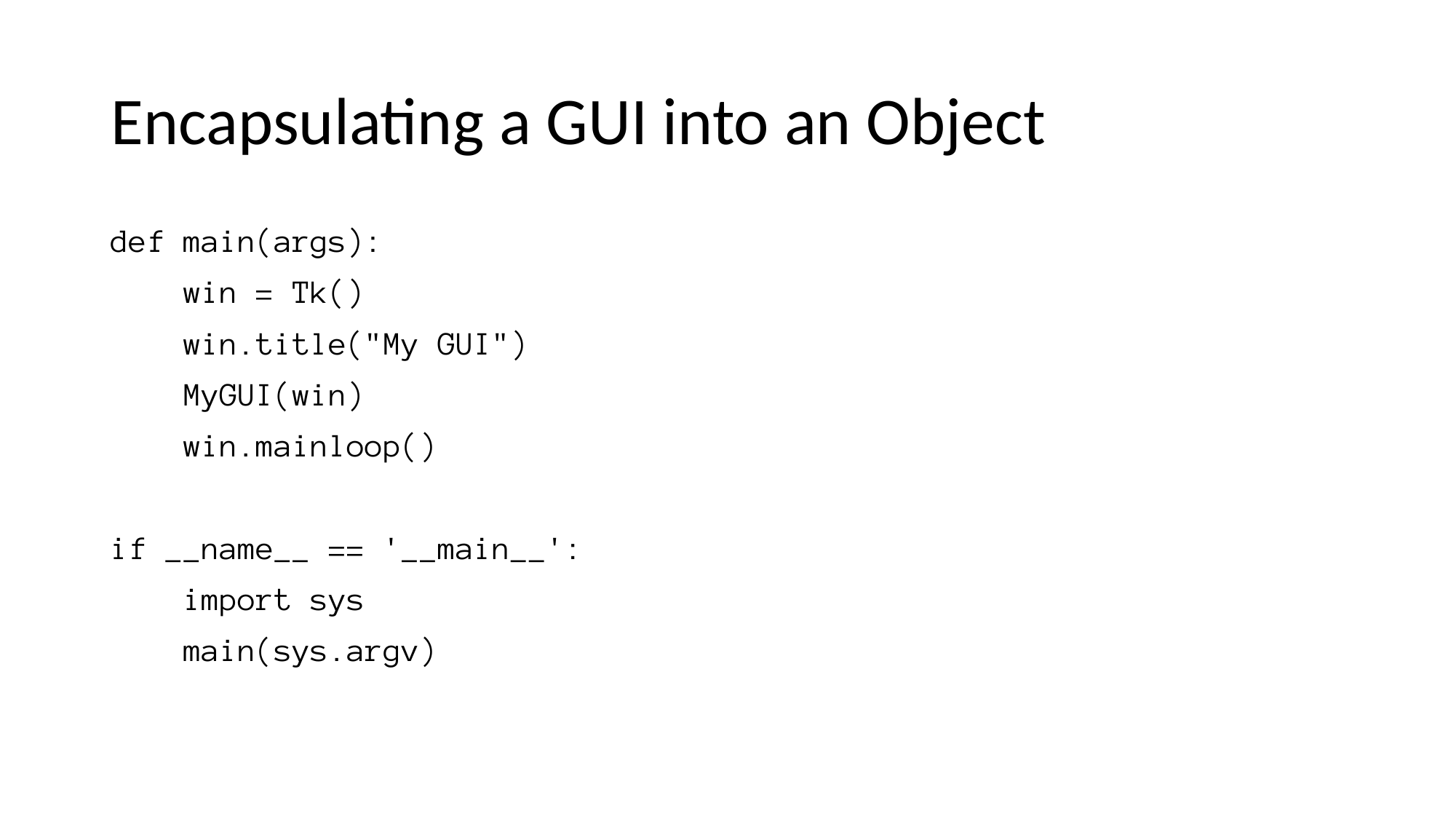

# Encapsulating a GUI into an Object
def main(args):
    win = Tk()
    win.title("My GUI")
    MyGUI(win)
    win.mainloop()

if __name__ == '__main__':
    import sys
    main(sys.argv)